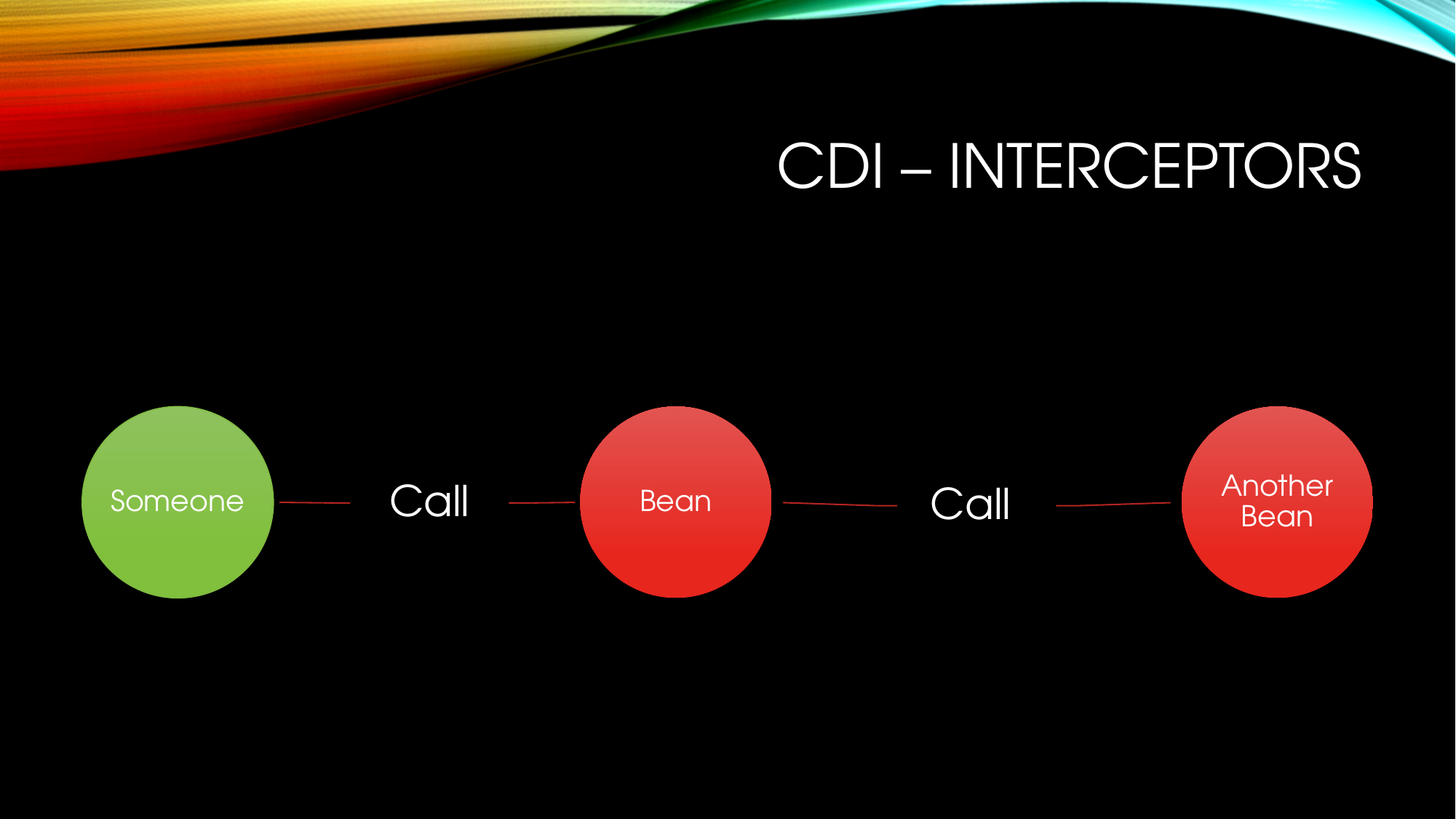

# CDI – INTERCEPTORS
Someone
Call
Bean
Call
Another Bean